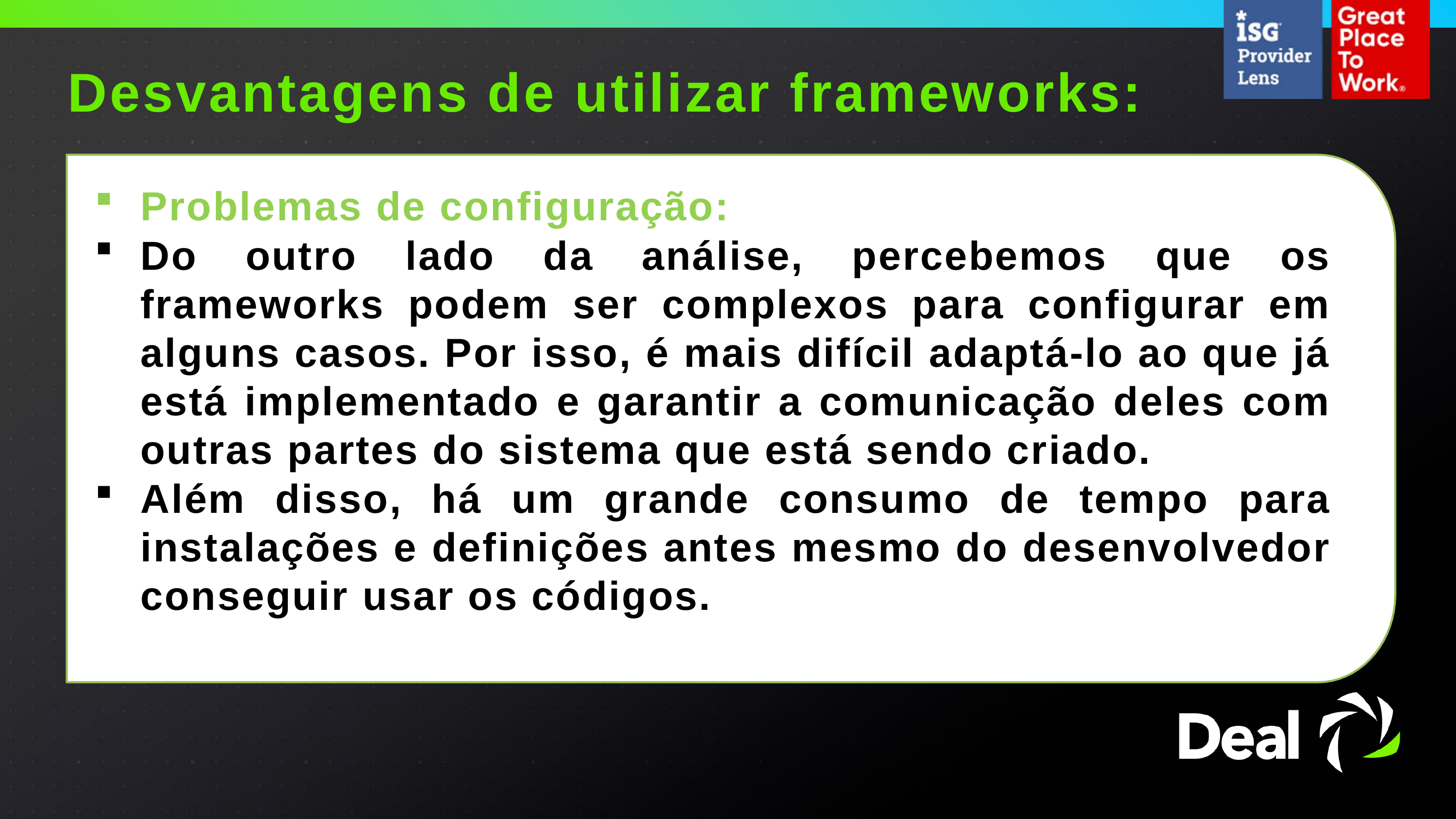

Desvantagens de utilizar frameworks:

Problemas de configuração:
Do outro lado da análise, percebemos que os frameworks podem ser complexos para configurar em alguns casos. Por isso, é mais difícil adaptá-lo ao que já está implementado e garantir a comunicação deles com outras partes do sistema que está sendo criado.
Além disso, há um grande consumo de tempo para instalações e definições antes mesmo do desenvolvedor conseguir usar os códigos.